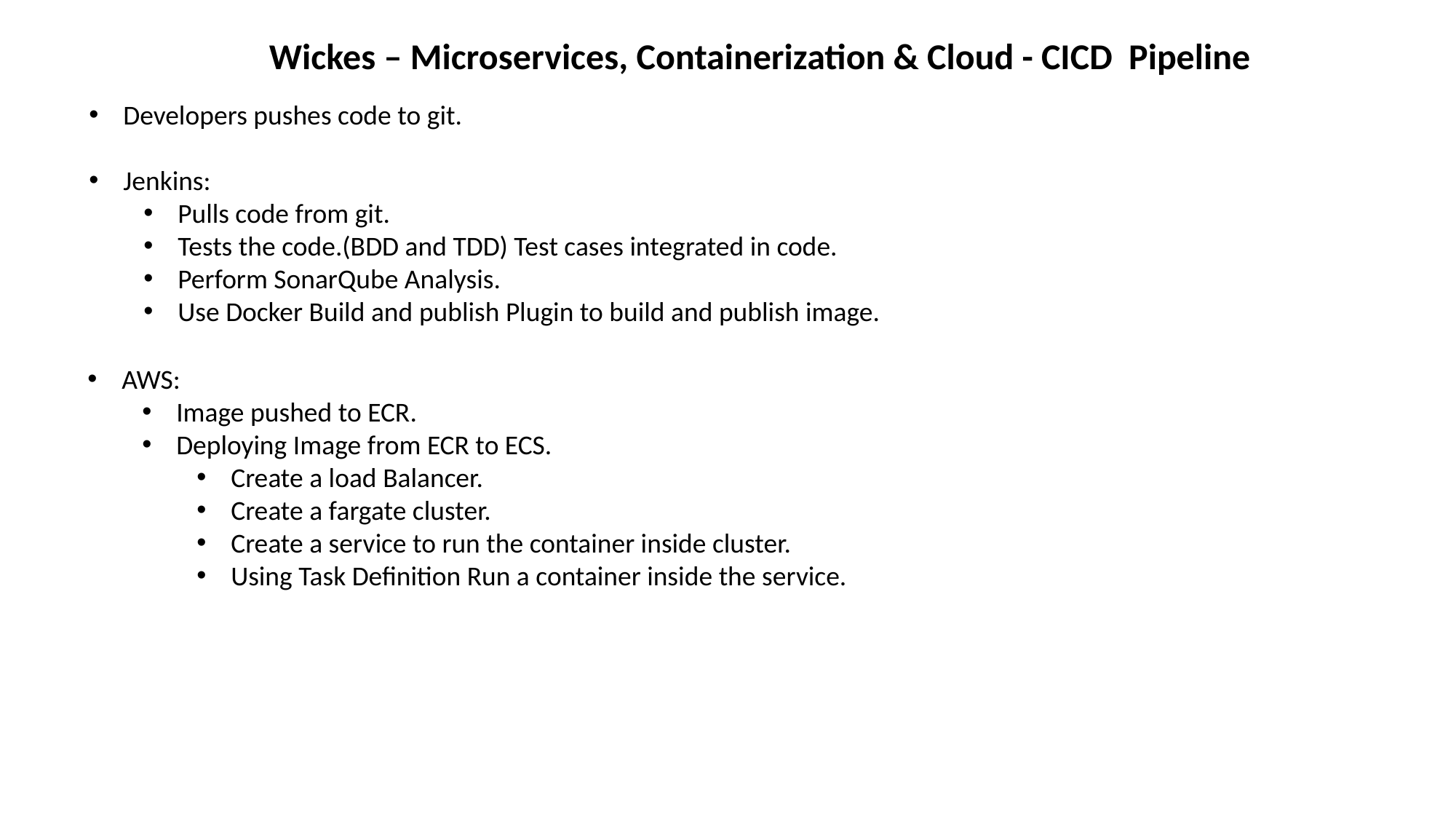

Wickes – Microservices, Containerization & Cloud - CICD  Pipeline

Developers pushes code to git.

Jenkins:
Pulls code from git.
Tests the code.(BDD and TDD) Test cases integrated in code.
Perform SonarQube Analysis.
Use Docker Build and publish Plugin to build and publish image.

AWS:
Image pushed to ECR.
Deploying Image from ECR to ECS.
Create a load Balancer.
Create a fargate cluster.
Create a service to run the container inside cluster.
Using Task Definition Run a container inside the service.